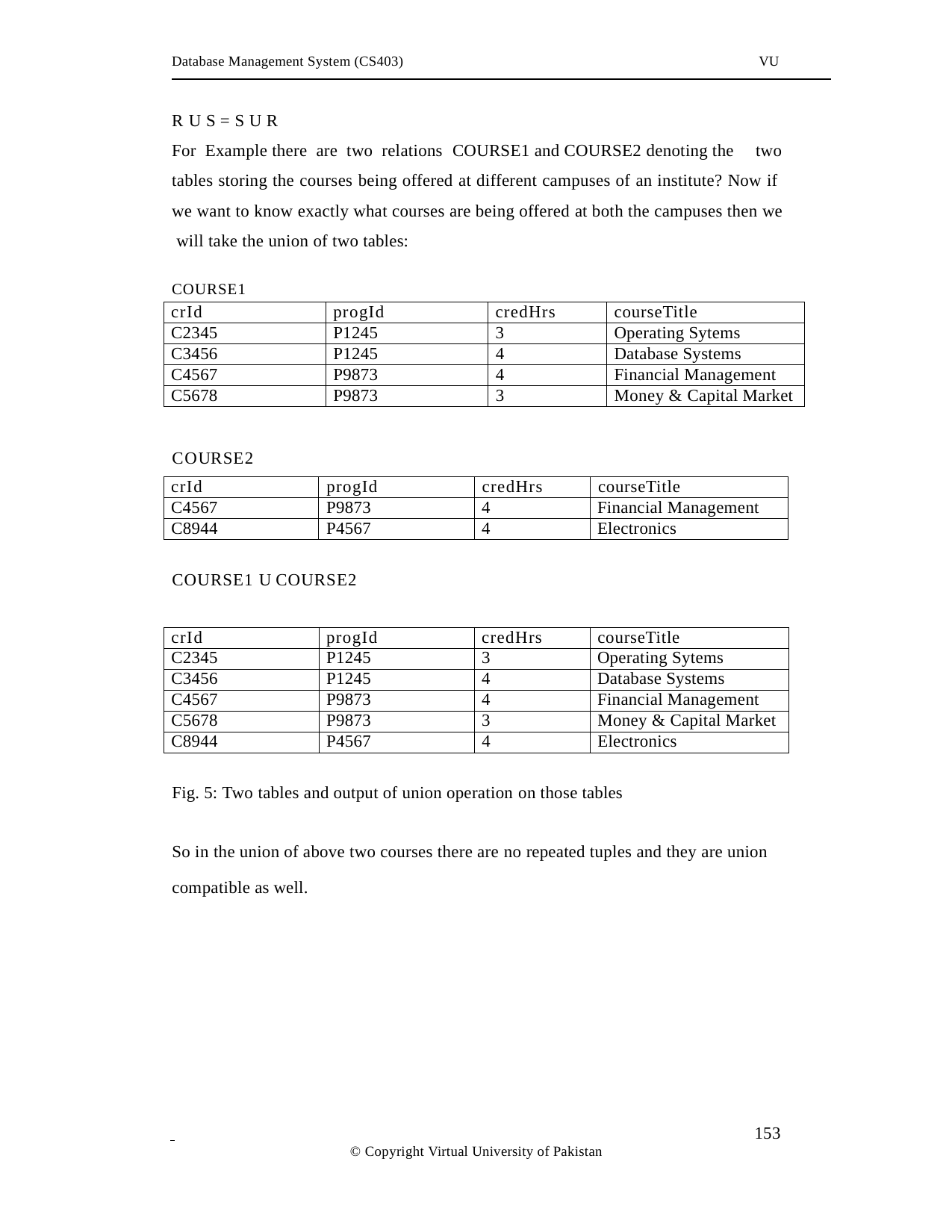

Database Management System (CS403)
VU

R U S = S U R
For  Example there  are  two  relations  COURSE1 and COURSE2 denoting the    two
tables storing the courses being offered at different campuses of an institute? Now if  we want to know exactly what courses are being offered at both the campuses then we  will take the union of two tables:

COURSE1
| crId | progId | credHrs | courseTitle |
| --- | --- | --- | --- |
| C2345 | P1245 | 3 | Operating Sytems |
| C3456 | P1245 | 4 | Database Systems |
| C4567 | P9873 | 4 | Financial Management |
| C5678 | P9873 | 3 | Money & Capital Market |
COURSE2
| crId | progId | credHrs | courseTitle |
| --- | --- | --- | --- |
| C4567 | P9873 | 4 | Financial Management |
| C8944 | P4567 | 4 | Electronics |
COURSE1 U COURSE2
| crId | progId | credHrs | courseTitle |
| --- | --- | --- | --- |
| C2345 | P1245 | 3 | Operating Sytems |
| C3456 | P1245 | 4 | Database Systems |
| C4567 | P9873 | 4 | Financial Management |
| C5678 | P9873 | 3 | Money & Capital Market |
| C8944 | P4567 | 4 | Electronics |
Fig. 5: Two tables and output of union operation on those tables

So in the union of above two courses there are no repeated tuples and they are union  compatible as well.
 	153
© Copyright Virtual University of Pakistan